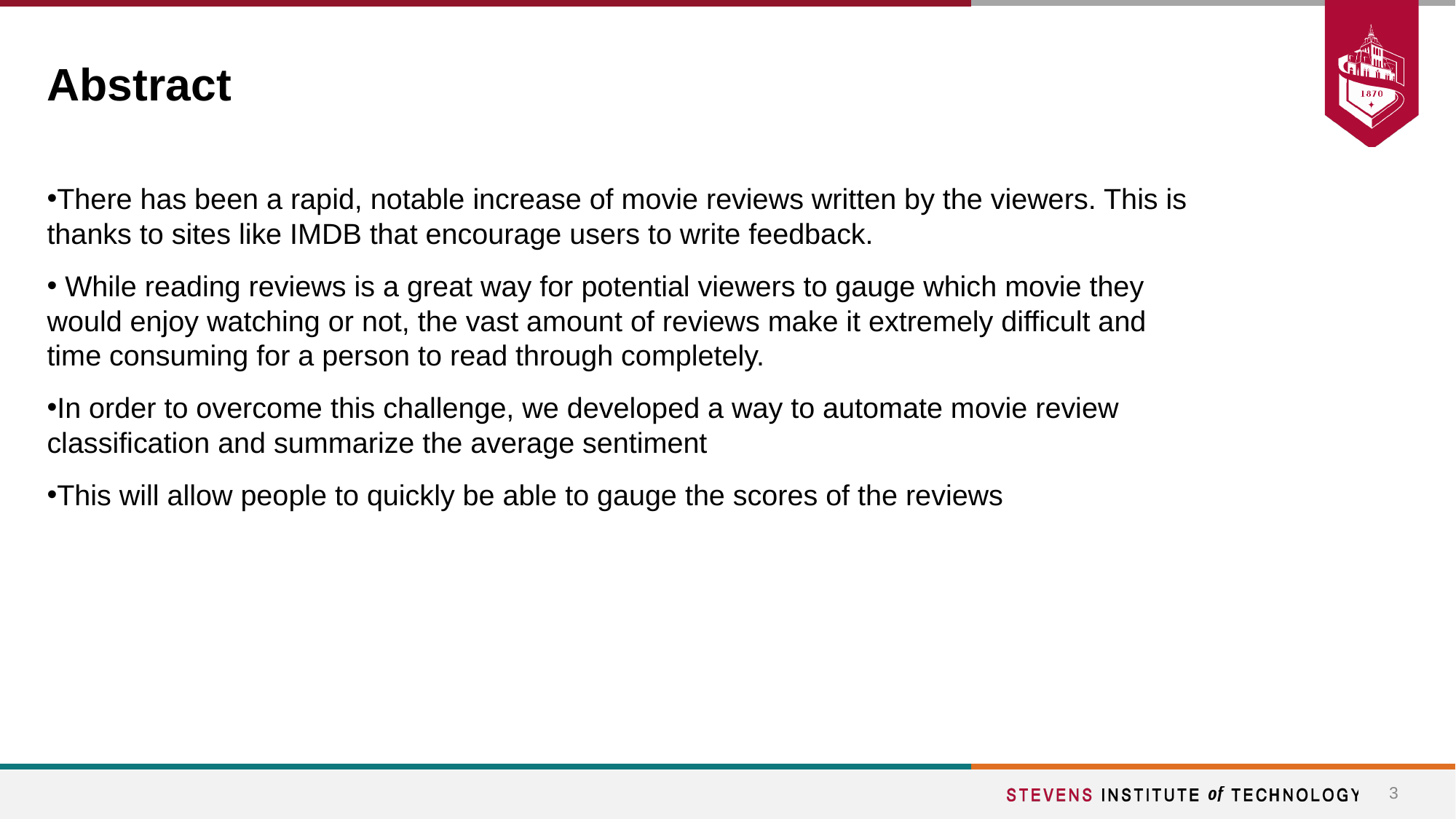

# Abstract
There has been a rapid, notable increase of movie reviews written by the viewers. This is thanks to sites like IMDB that encourage users to write feedback.
 While reading reviews is a great way for potential viewers to gauge which movie they would enjoy watching or not, the vast amount of reviews make it extremely difficult and time consuming for a person to read through completely.
In order to overcome this challenge, we developed a way to automate movie review classification and summarize the average sentiment
This will allow people to quickly be able to gauge the scores of the reviews
3